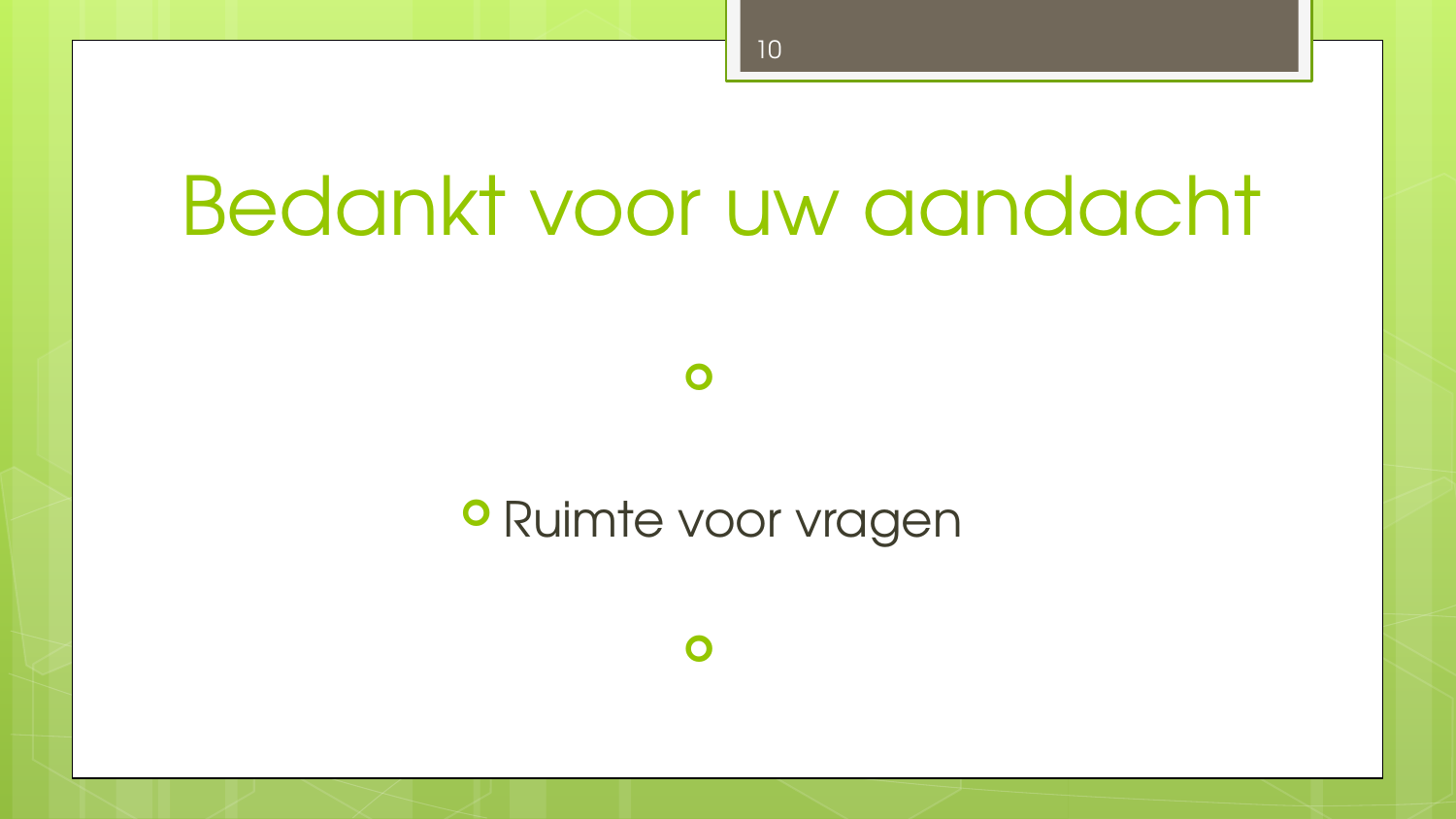

10
# Bedankt voor uw aandacht

Ruimte voor vragen